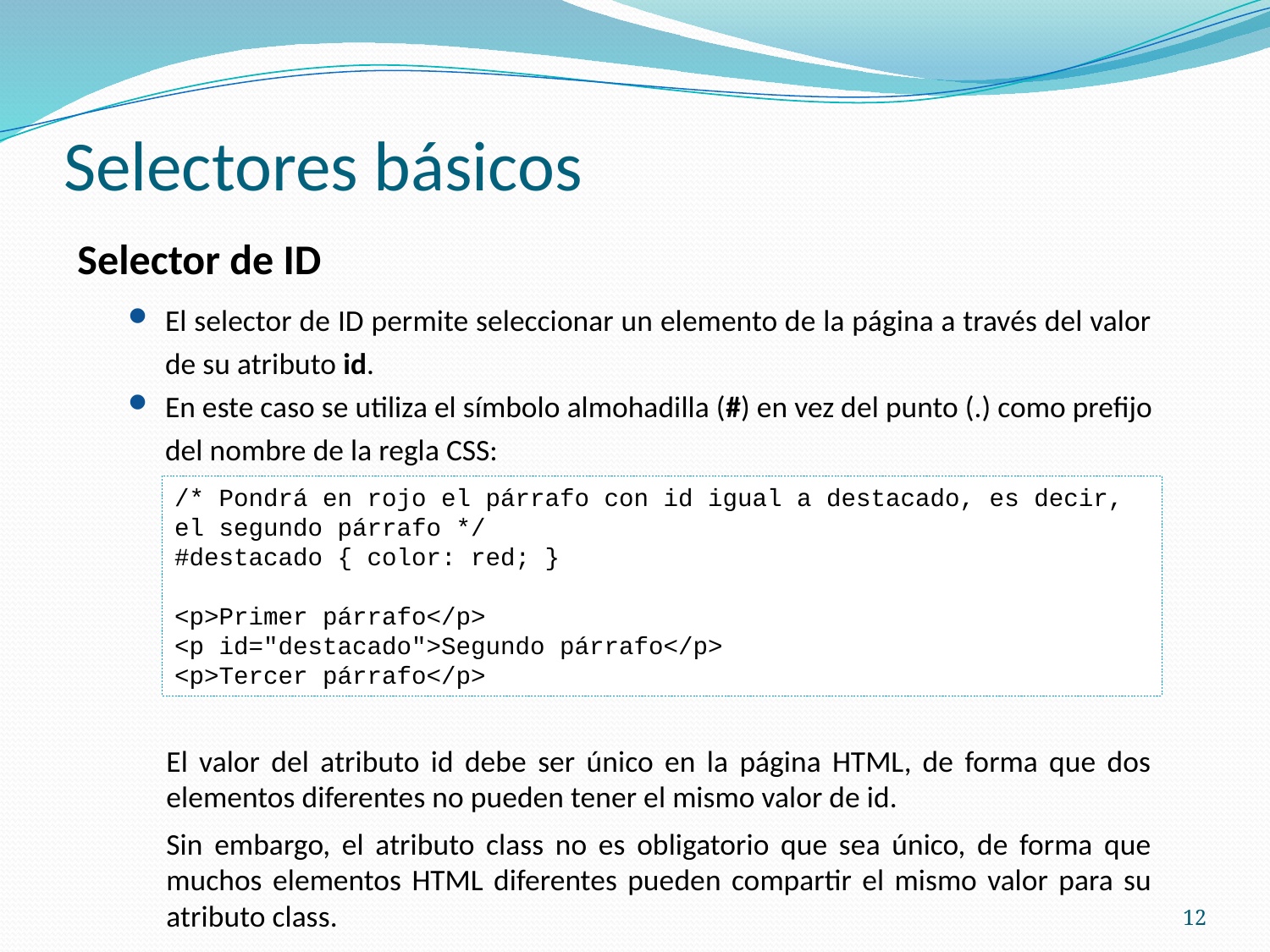

# Selectores básicos
Selector de ID
El selector de ID permite seleccionar un elemento de la página a través del valor de su atributo id.
En este caso se utiliza el símbolo almohadilla (#) en vez del punto (.) como prefijo del nombre de la regla CSS:

El valor del atributo id debe ser único en la página HTML, de forma que dos elementos diferentes no pueden tener el mismo valor de id.
Sin embargo, el atributo class no es obligatorio que sea único, de forma que muchos elementos HTML diferentes pueden compartir el mismo valor para su atributo class.
/* Pondrá en rojo el párrafo con id igual a destacado, es decir, el segundo párrafo */
#destacado { color: red; }

<p>Primer párrafo</p>
<p id="destacado">Segundo párrafo</p>
<p>Tercer párrafo</p>
12